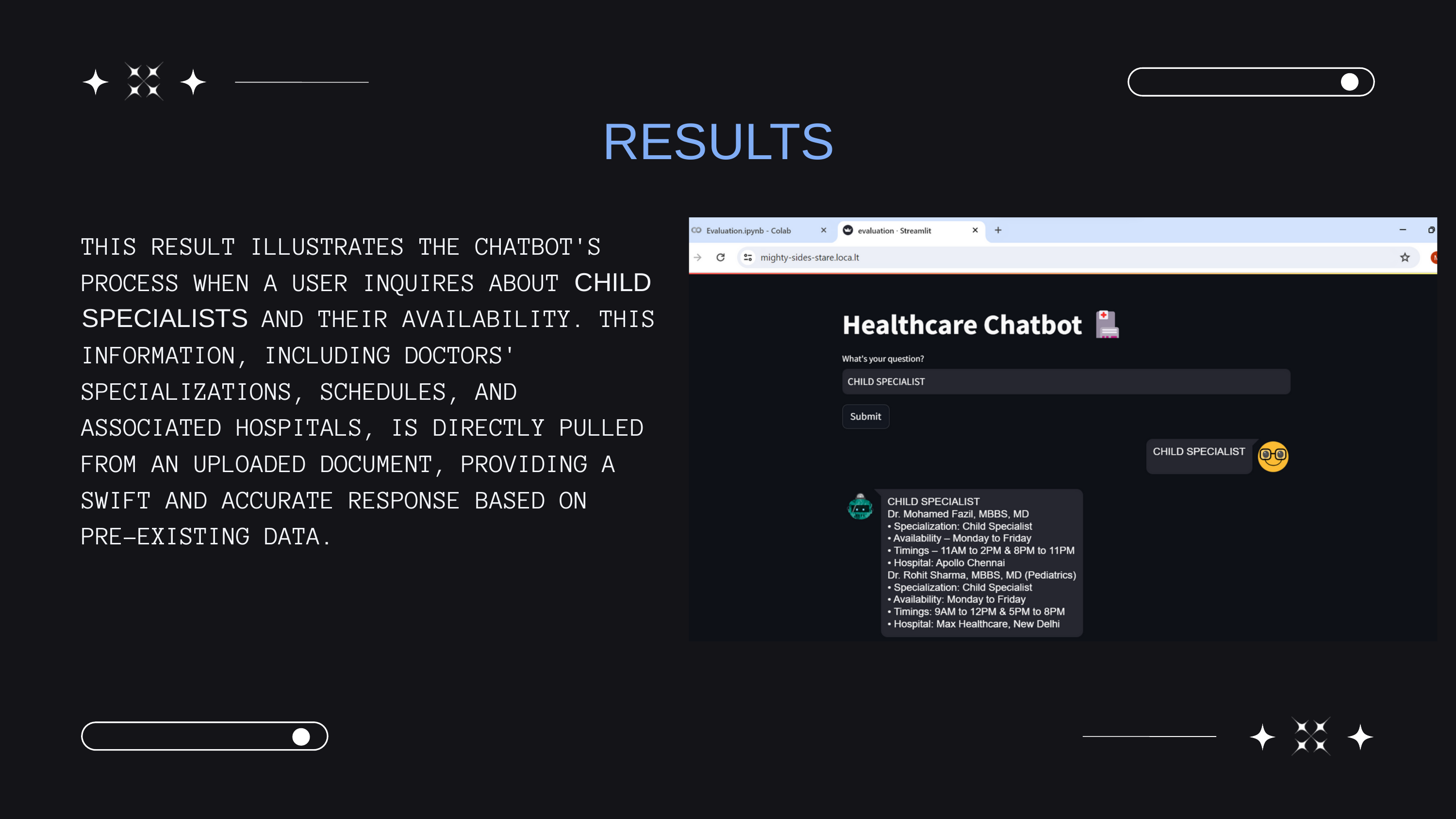

RESULTS

THIS RESULT ILLUSTRATES THE CHATBOT'S PROCESS WHEN A USER INQUIRES ABOUT CHILD SPECIALISTS AND THEIR AVAILABILITY. THIS INFORMATION, INCLUDING DOCTORS' SPECIALIZATIONS, SCHEDULES, AND ASSOCIATED HOSPITALS, IS DIRECTLY PULLED FROM AN UPLOADED DOCUMENT, PROVIDING A SWIFT AND ACCURATE RESPONSE BASED ON PRE-EXISTING DATA.